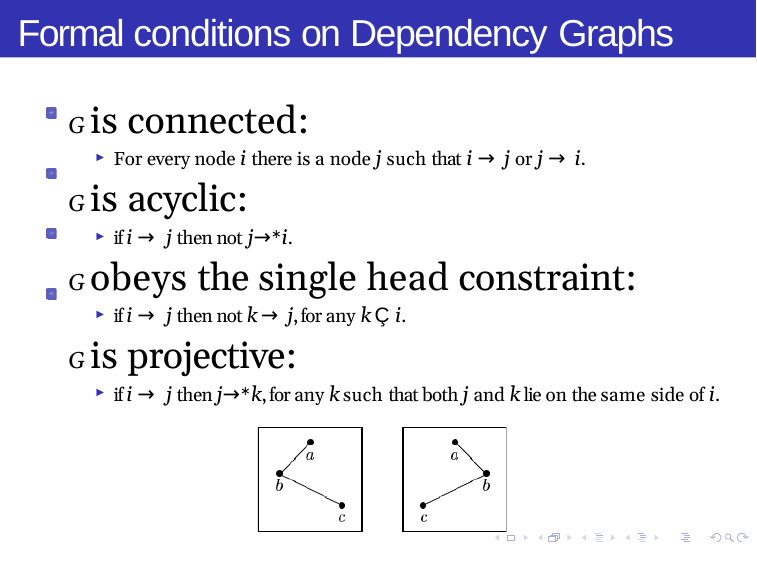

# Formal conditions on Dependency Graphs
G is connected:
For every node i there is a node j such that i → j or j → i.
G is acyclic:
if i → j then not j→∗i.
G obeys the single head constraint:
if i → j then not k → j, for any k Ç i.
G is projective:
if i → j then j→∗k, for any k such that both j and k lie on the same side of i.

Dependency Grammars and Parsing - Introduction
Week 6, Lecture 1
9 / 11